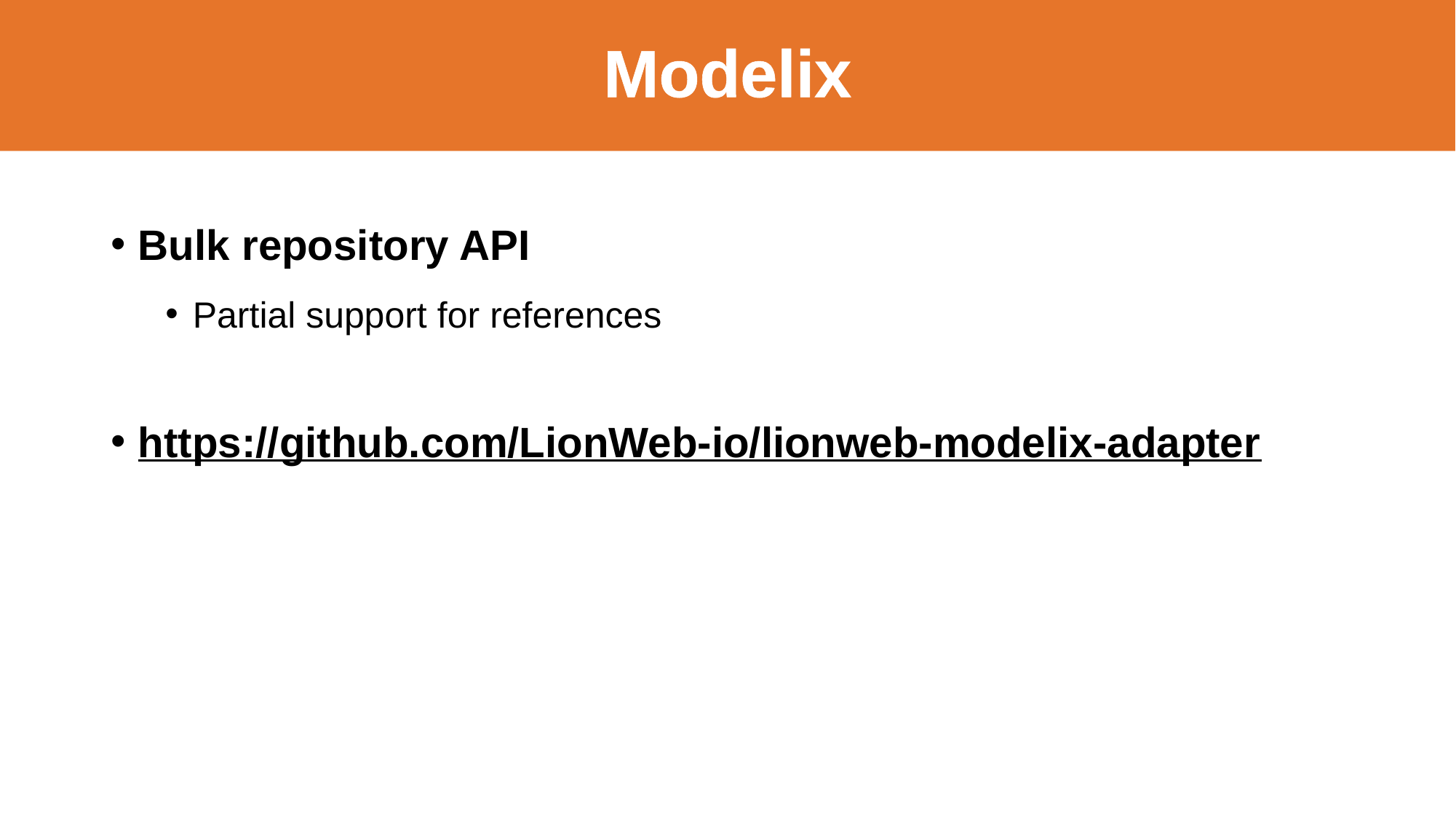

# Modelix
Bulk repository API
Partial support for references

https://github.com/LionWeb-io/lionweb-modelix-adapter